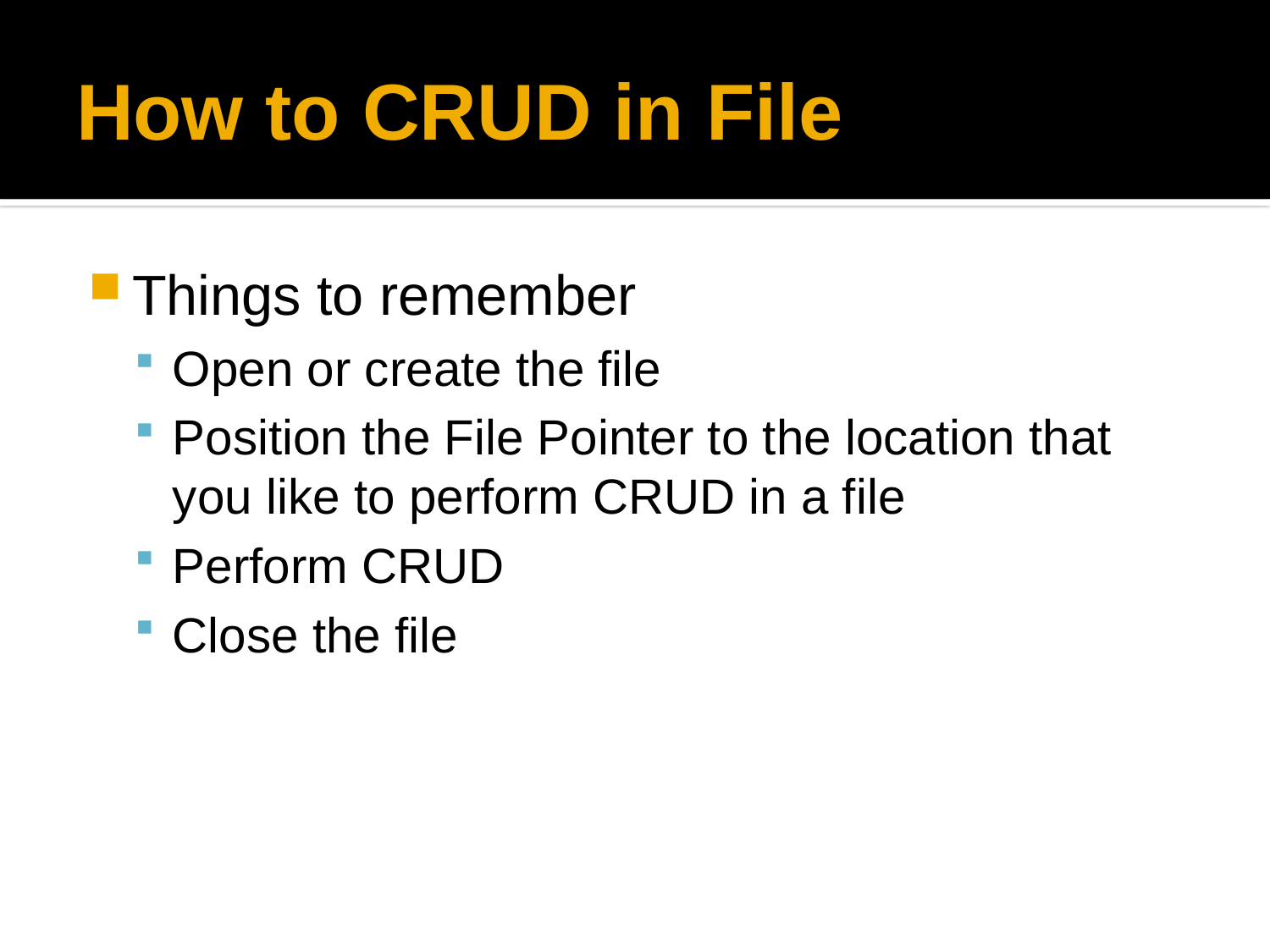

# How to CRUD in File
Things to remember
Open or create the file
Position the File Pointer to the location that you like to perform CRUD in a file
Perform CRUD
Close the file